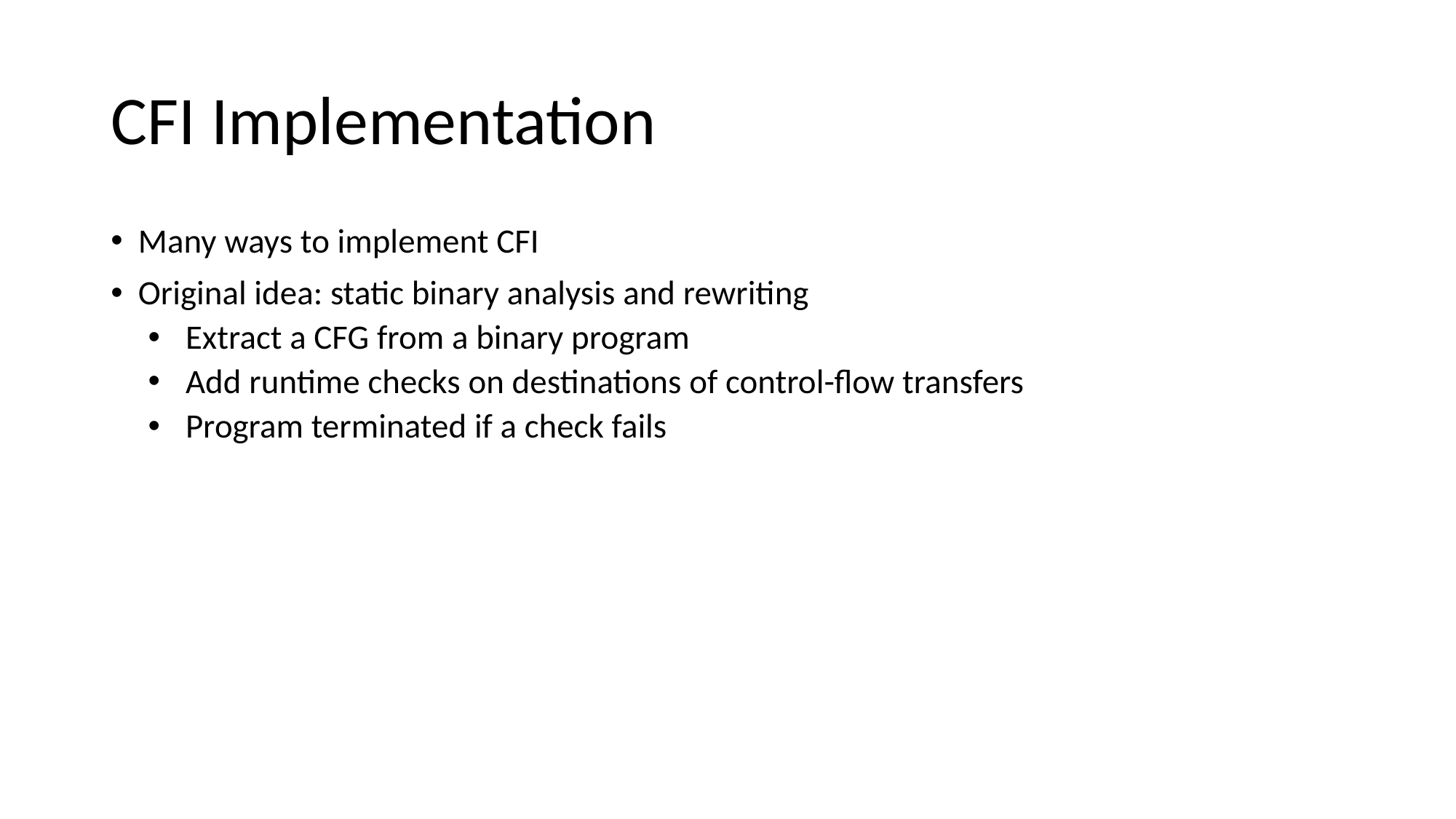

# CFI Implementation
Many ways to implement CFI
Original idea: static binary analysis and rewriting
Extract a CFG from a binary program
Add runtime checks on destinations of control-flow transfers
Program terminated if a check fails